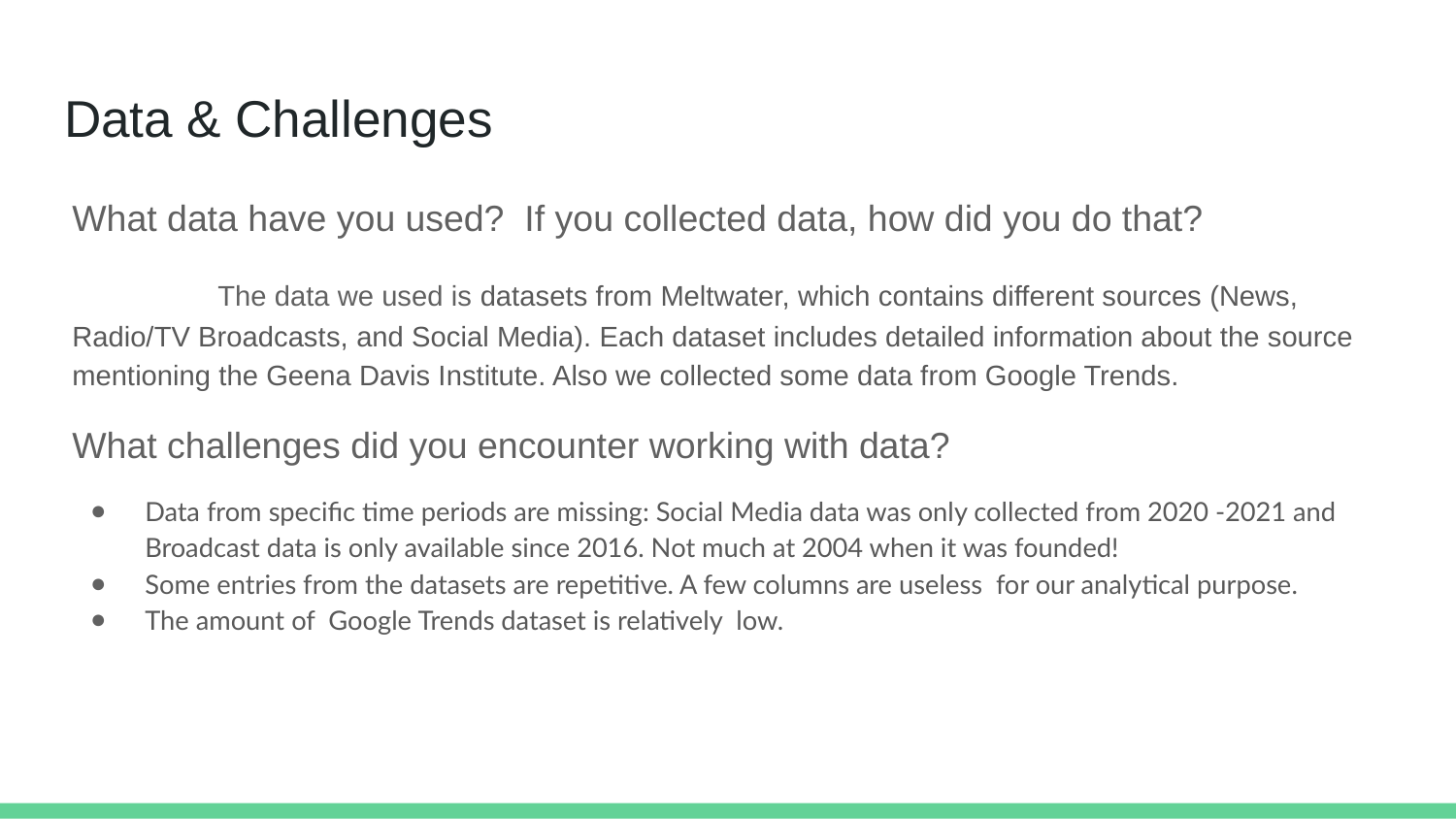

# Data & Challenges
What data have you used?  If you collected data, how did you do that?
	The data we used is datasets from Meltwater, which contains different sources (News, Radio/TV Broadcasts, and Social Media). Each dataset includes detailed information about the source mentioning the Geena Davis Institute. Also we collected some data from Google Trends.
What challenges did you encounter working with data?
Data from specific time periods are missing: Social Media data was only collected from 2020 -2021 and Broadcast data is only available since 2016. Not much at 2004 when it was founded!
Some entries from the datasets are repetitive. A few columns are useless  for our analytical purpose.
The amount of  Google Trends dataset is relatively  low.